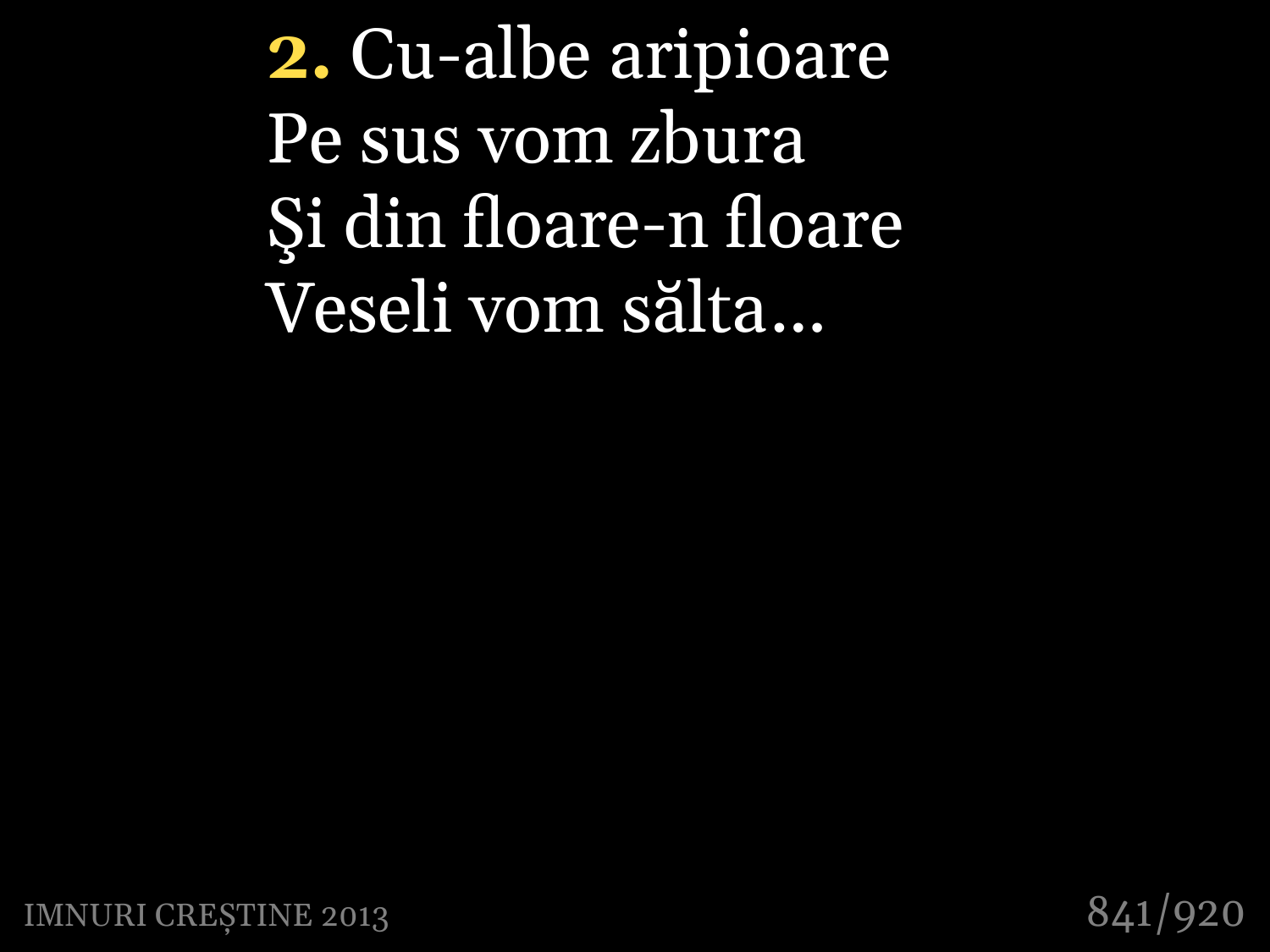

2. Cu-albe aripioare
Pe sus vom zbura
Şi din floare-n floare
Veseli vom sălta…
841/920
IMNURI CREȘTINE 2013